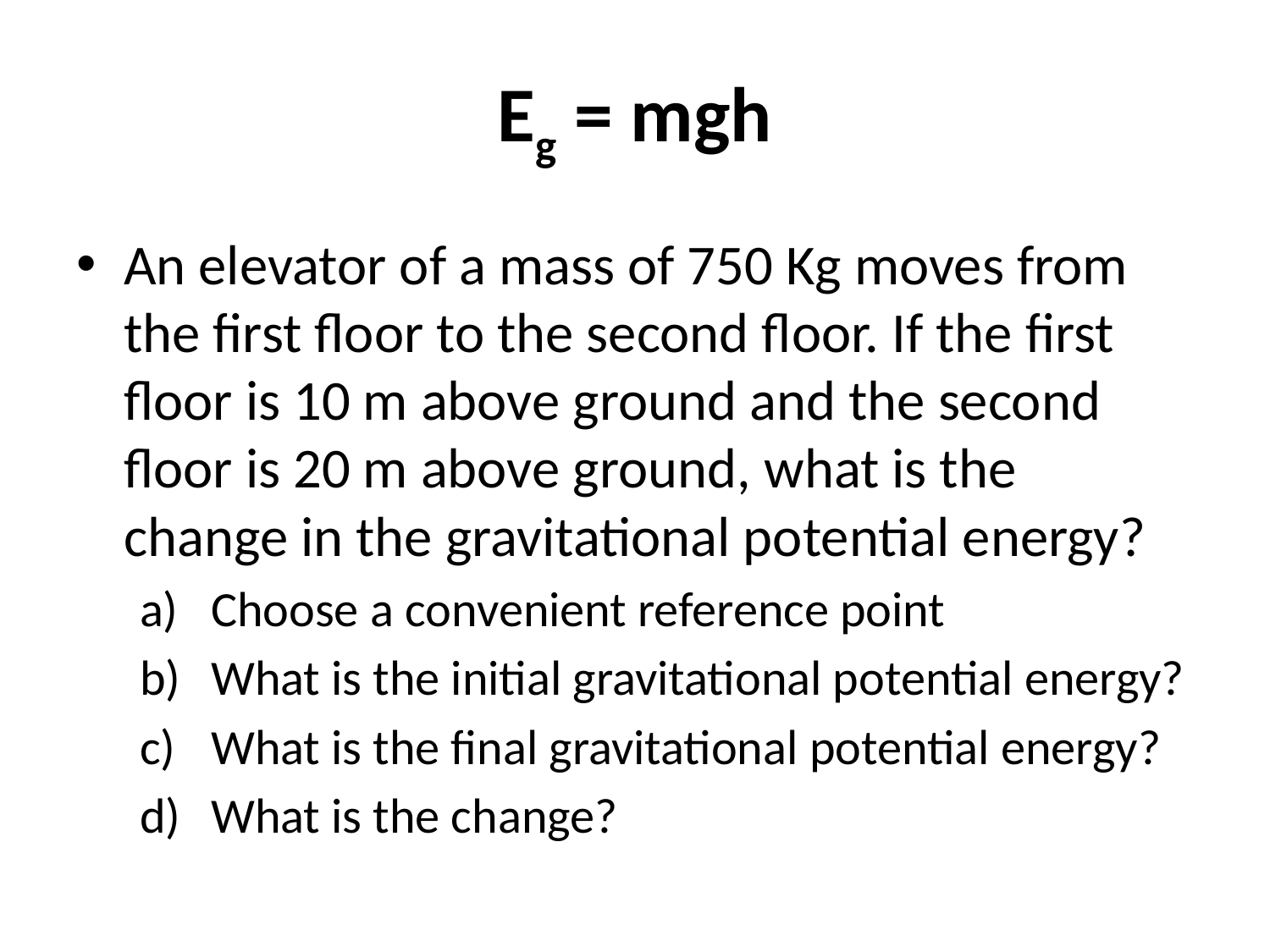

# Eg = mgh
An elevator of a mass of 750 Kg moves from the first floor to the second floor. If the first floor is 10 m above ground and the second floor is 20 m above ground, what is the change in the gravitational potential energy?
Choose a convenient reference point
What is the initial gravitational potential energy?
What is the final gravitational potential energy?
What is the change?